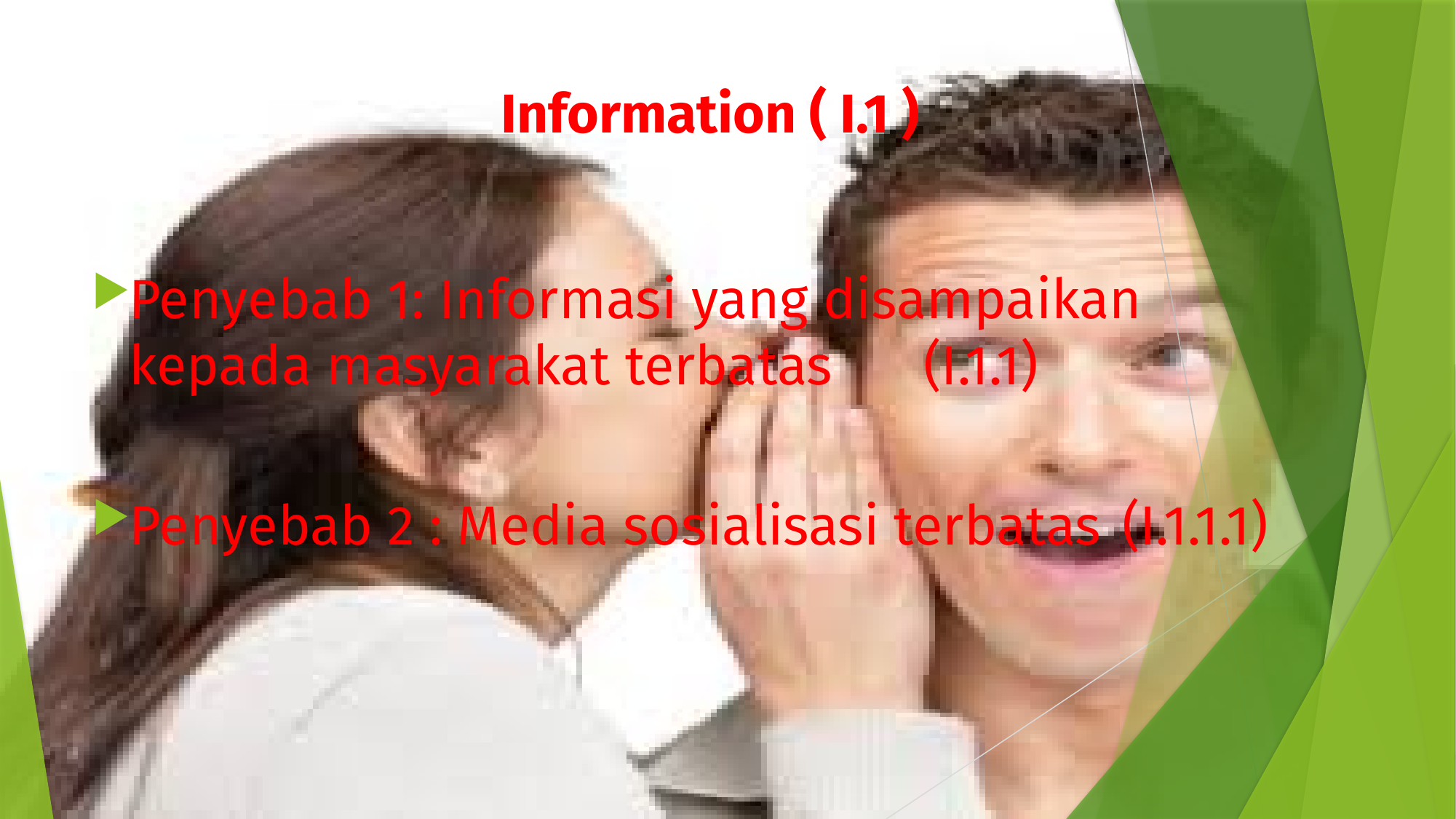

# Information ( I.1 )
Penyebab 1: Informasi yang disampaikan 									kepada masyarakat terbatas  									(I.1.1)

Penyebab 2 : Media sosialisasi terbatas 										(I.1.1.1)